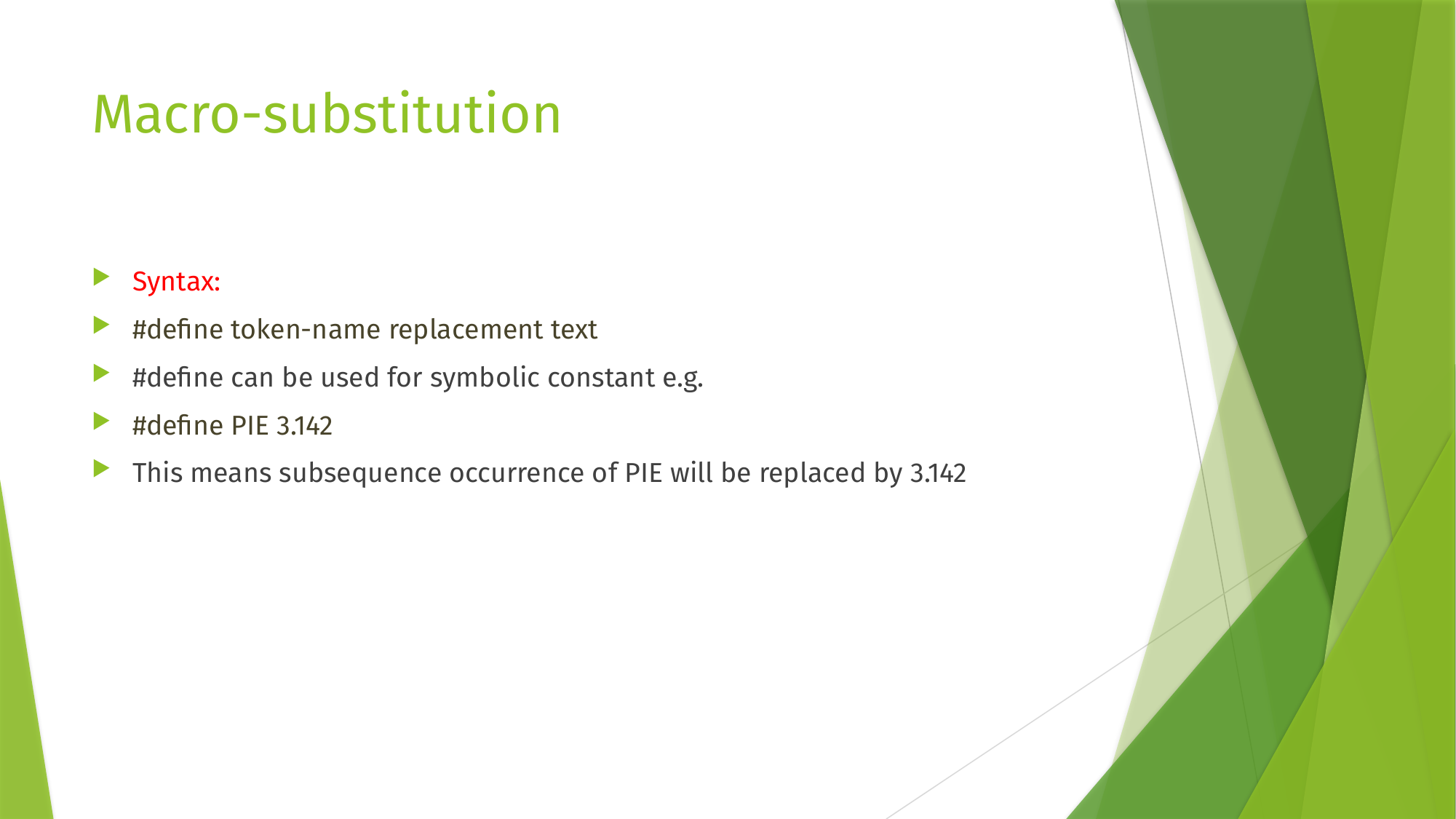

# Macro-substitution
Syntax:
#define token-name replacement text
#define can be used for symbolic constant e.g.
#define PIE 3.142
This means subsequence occurrence of PIE will be replaced by 3.142